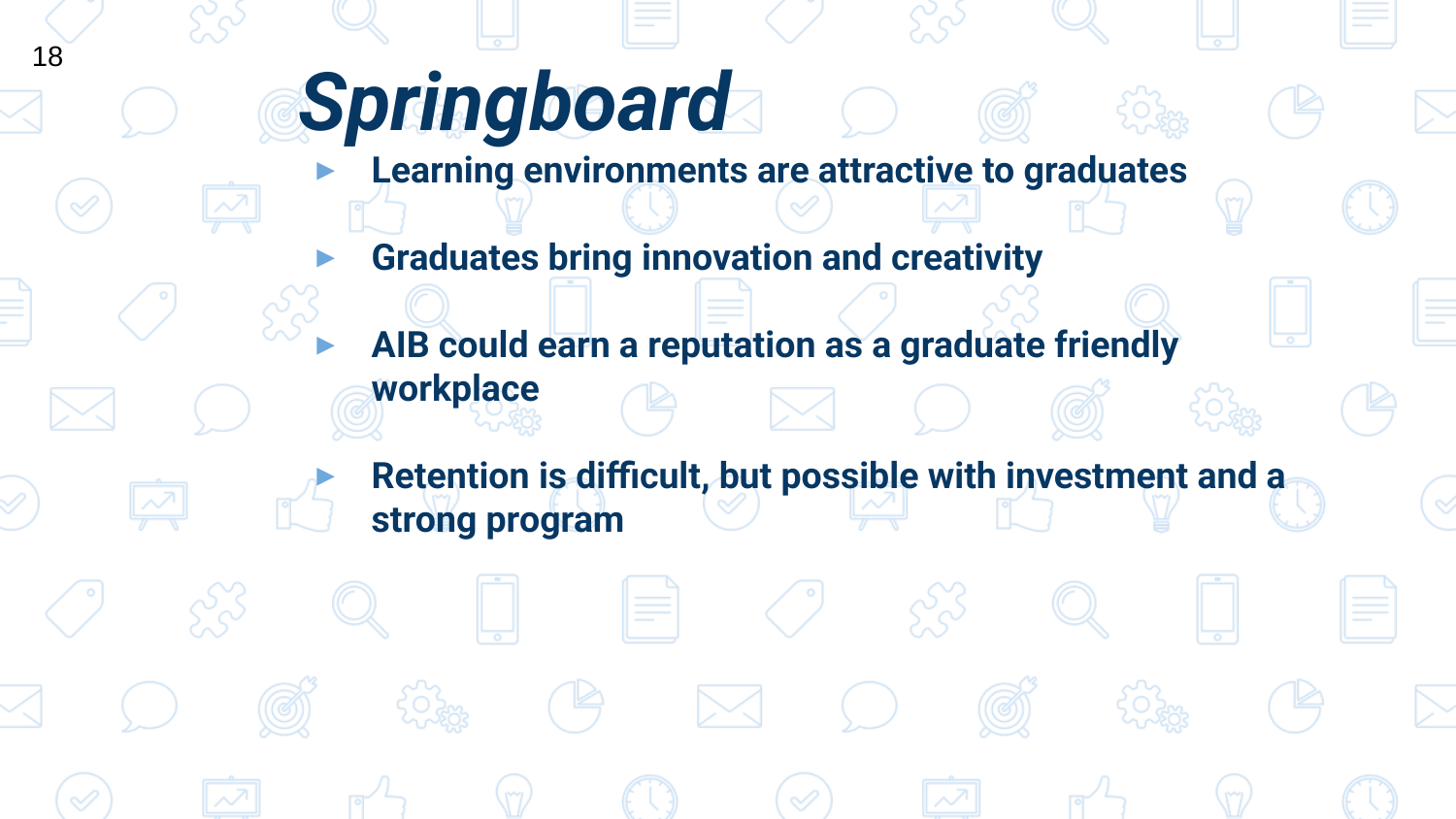

18
Springboard
Learning environments are attractive to graduates

Graduates bring innovation and creativity

AIB could earn a reputation as a graduate friendly workplace

Retention is difficult, but possible with investment and a strong program